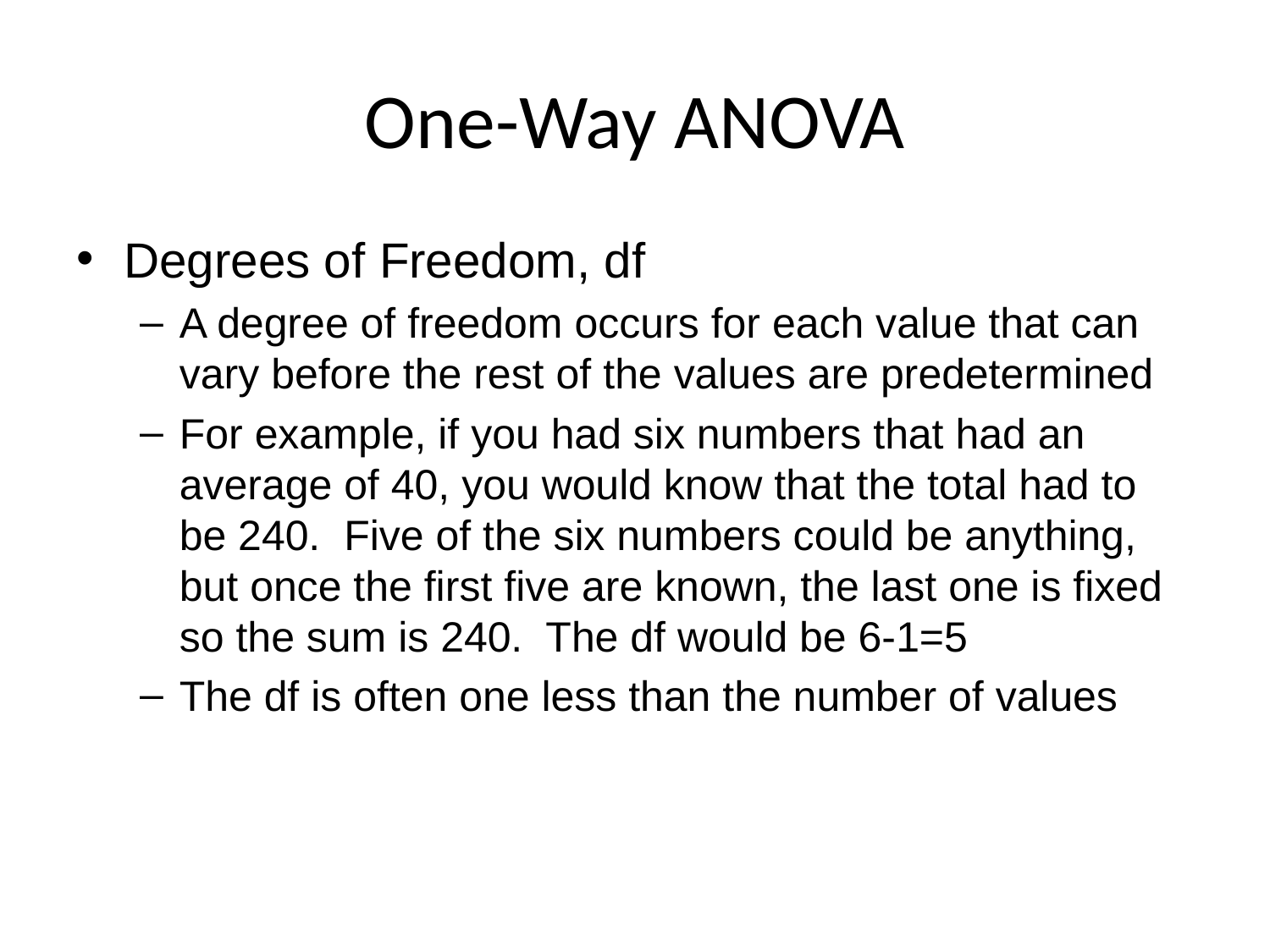

# One-Way ANOVA
Degrees of Freedom, df
A degree of freedom occurs for each value that can vary before the rest of the values are predetermined
For example, if you had six numbers that had an average of 40, you would know that the total had to be 240.  Five of the six numbers could be anything, but once the first five are known, the last one is fixed so the sum is 240.  The df would be 6-1=5
The df is often one less than the number of values